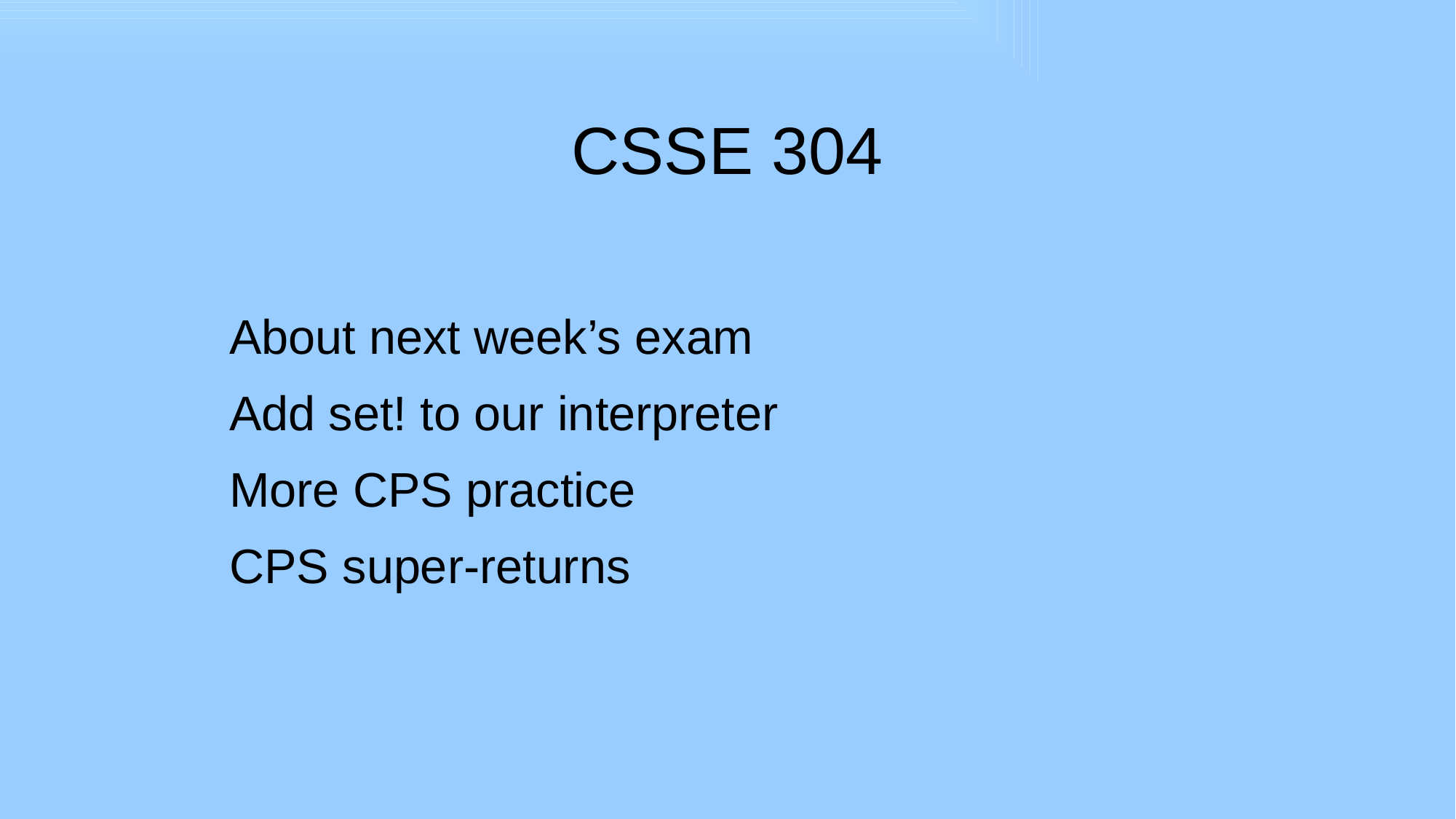

# CSSE 304
About next week’s exam
Add set! to our interpreter
More CPS practice
CPS super-returns